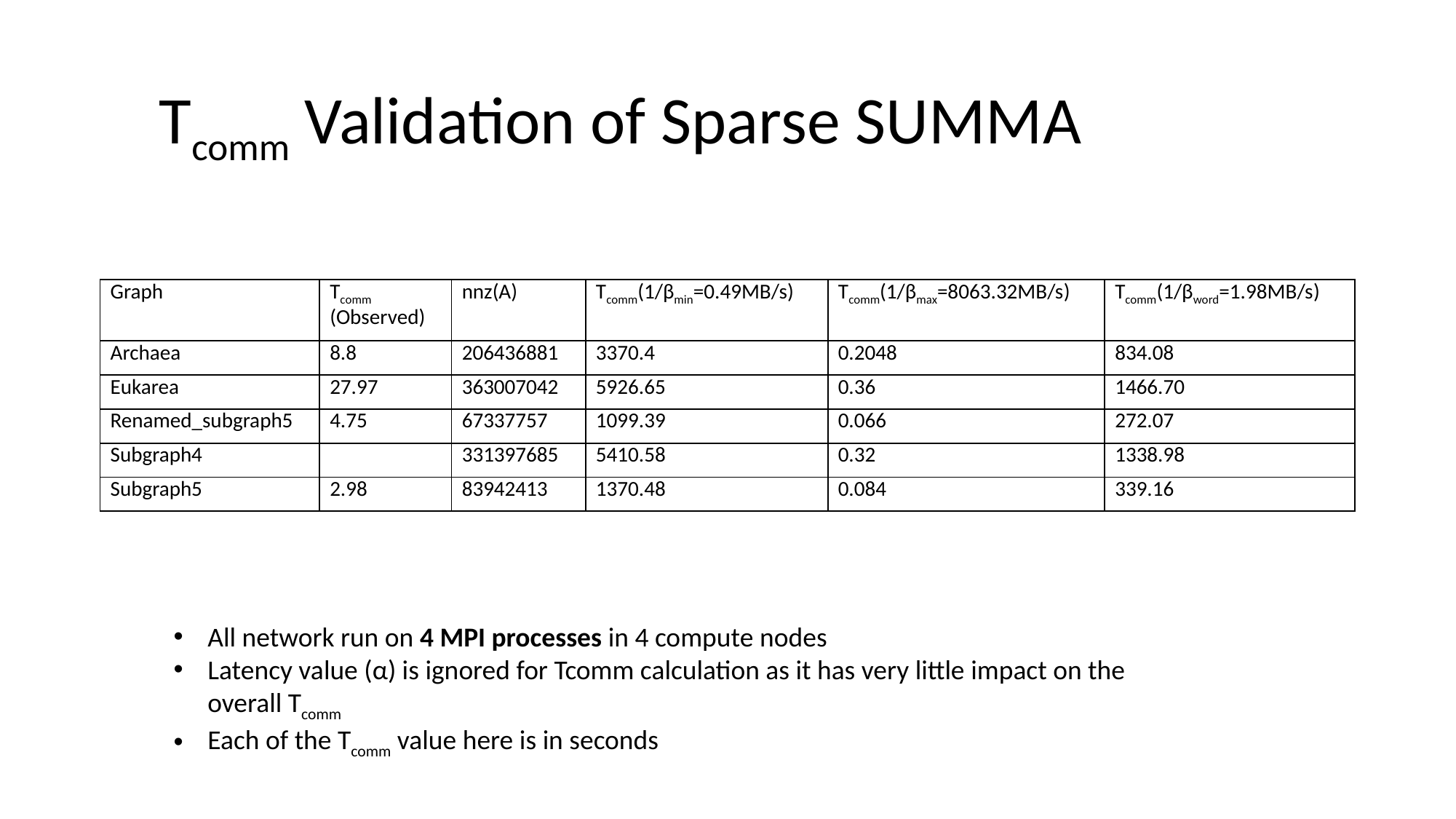

# Tcomm Validation of Sparse SUMMA
| Graph | Tcomm (Observed) | nnz(A) | Tcomm(1/βmin=0.49MB/s) | Tcomm(1/βmax=8063.32MB/s) | Tcomm(1/βword=1.98MB/s) |
| --- | --- | --- | --- | --- | --- |
| Archaea | 8.8 | 206436881 | 3370.4 | 0.2048 | 834.08 |
| Eukarea | 27.97 | 363007042 | 5926.65 | 0.36 | 1466.70 |
| Renamed\_subgraph5 | 4.75 | 67337757 | 1099.39 | 0.066 | 272.07 |
| Subgraph4 |  | 331397685 | 5410.58 | 0.32 | 1338.98 |
| Subgraph5 | 2.98 | 83942413 | 1370.48 | 0.084 | 339.16 |
All network run on 4 MPI processes in 4 compute nodes
Latency value (α) is ignored for Tcomm calculation as it has very little impact on the overall Tcomm
Each of the Tcomm value here is in seconds